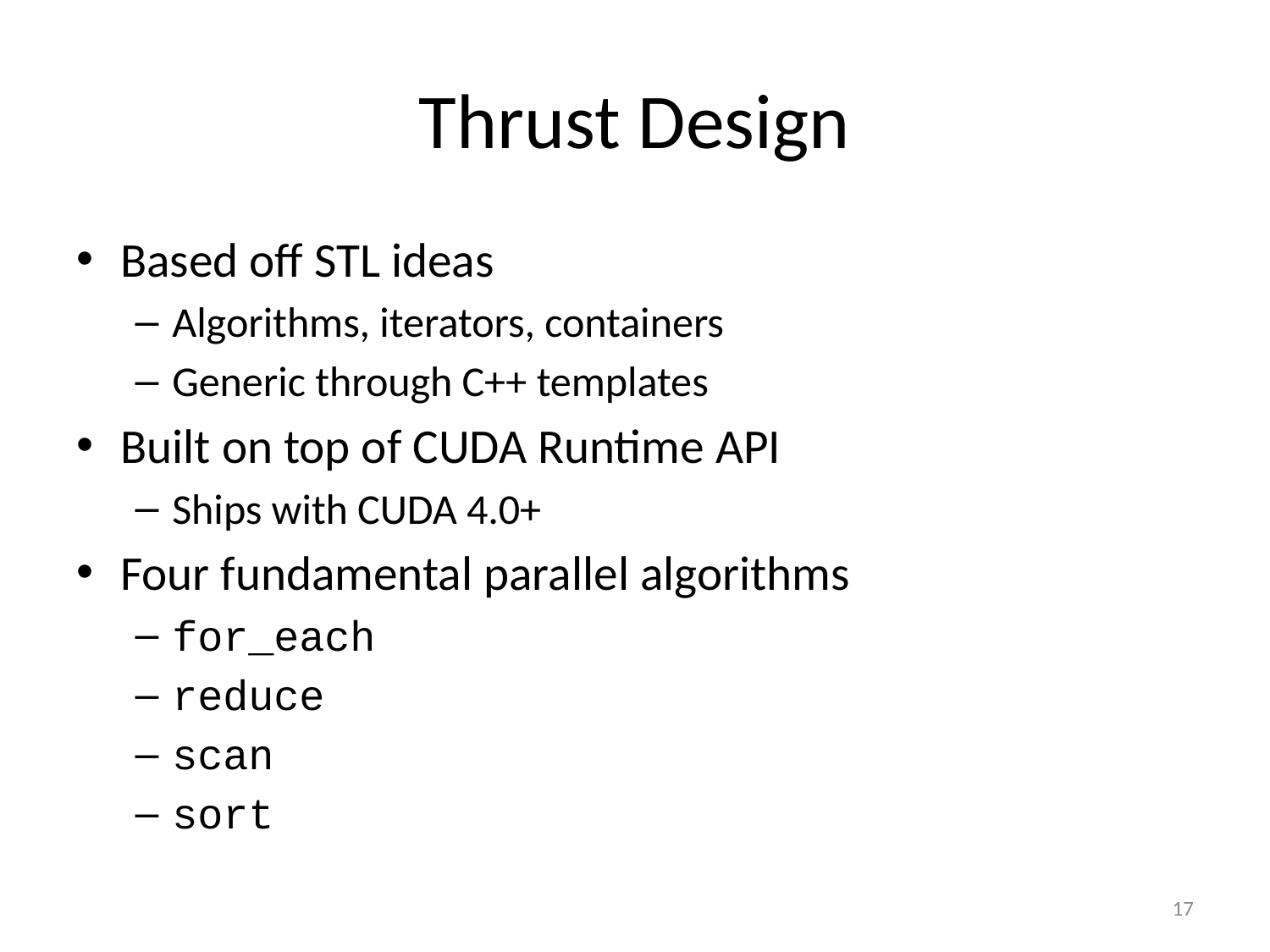

# Thrust Design
Based off STL ideas
Algorithms, iterators, containers
Generic through C++ templates
Built on top of CUDA Runtime API
Ships with CUDA 4.0+
Four fundamental parallel algorithms
for_each
reduce
scan
sort
17